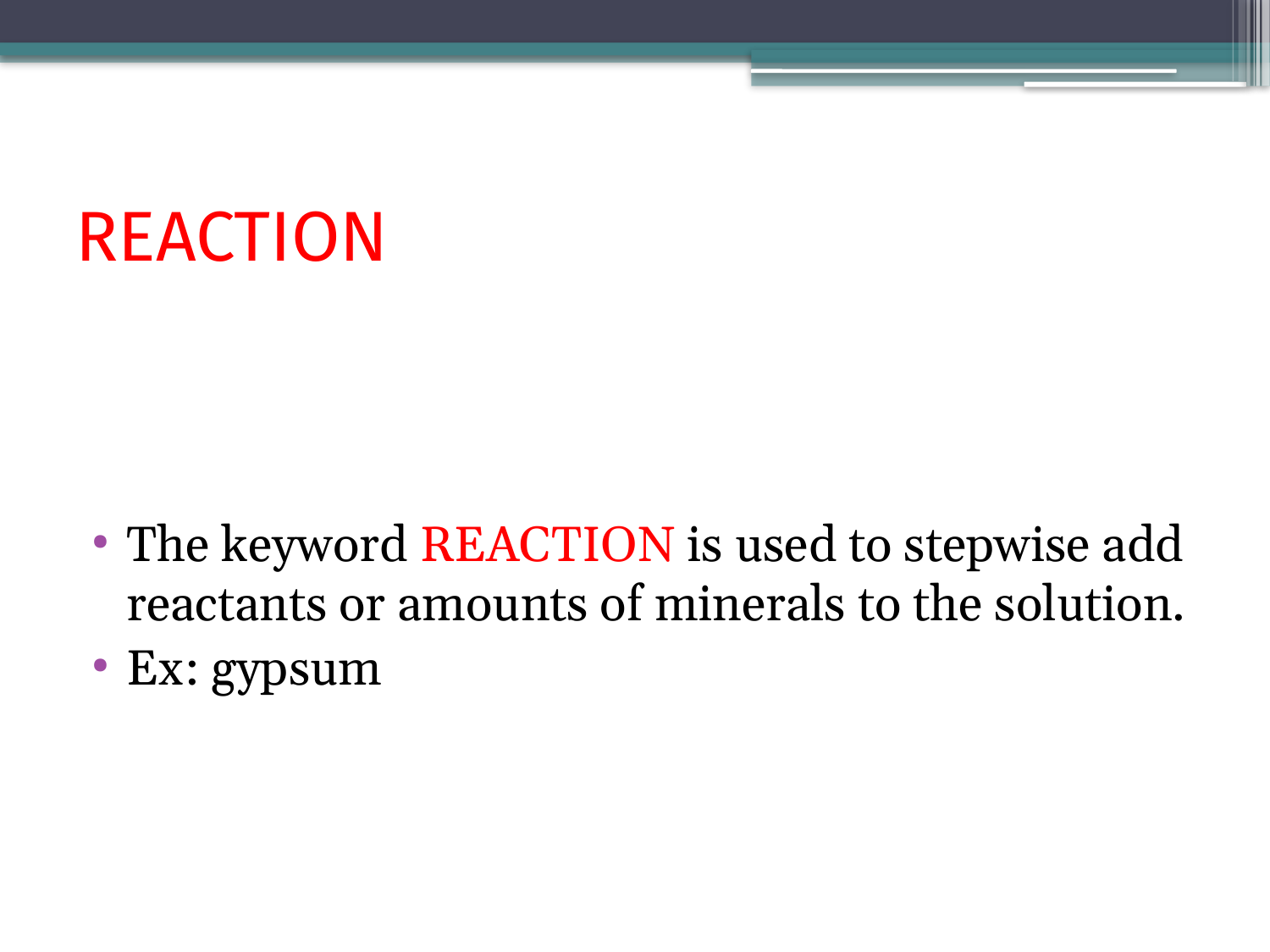

# REACTION

The keyword REACTION is used to stepwise add reactants or amounts of minerals to the solution.
Ex: gypsum